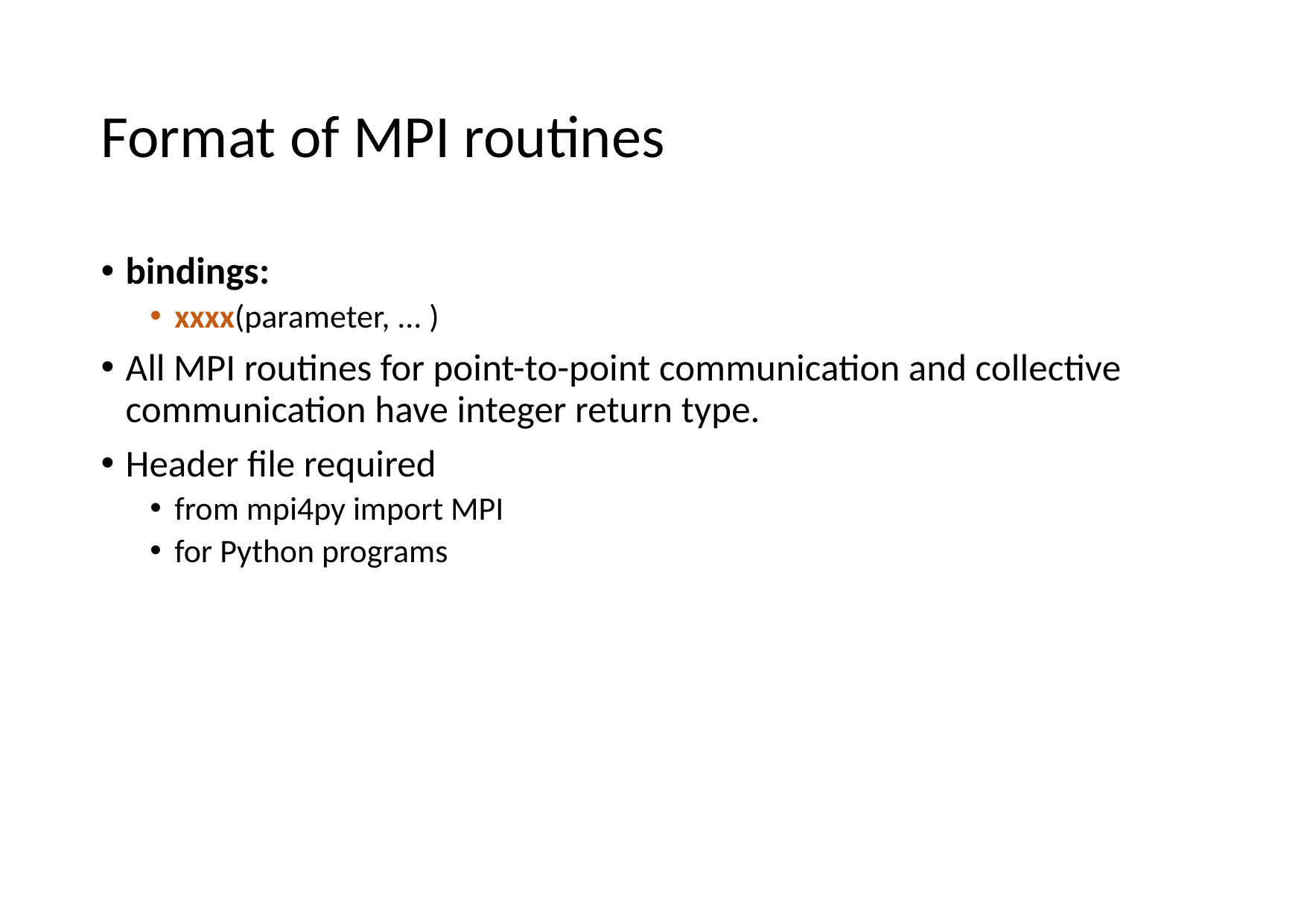

# Format of MPI routines
bindings:
xxxx(parameter, ... )
All MPI routines for point-to-point communication and collective  communication have integer return type.
Header file required
from mpi4py import MPI
for Python programs

10